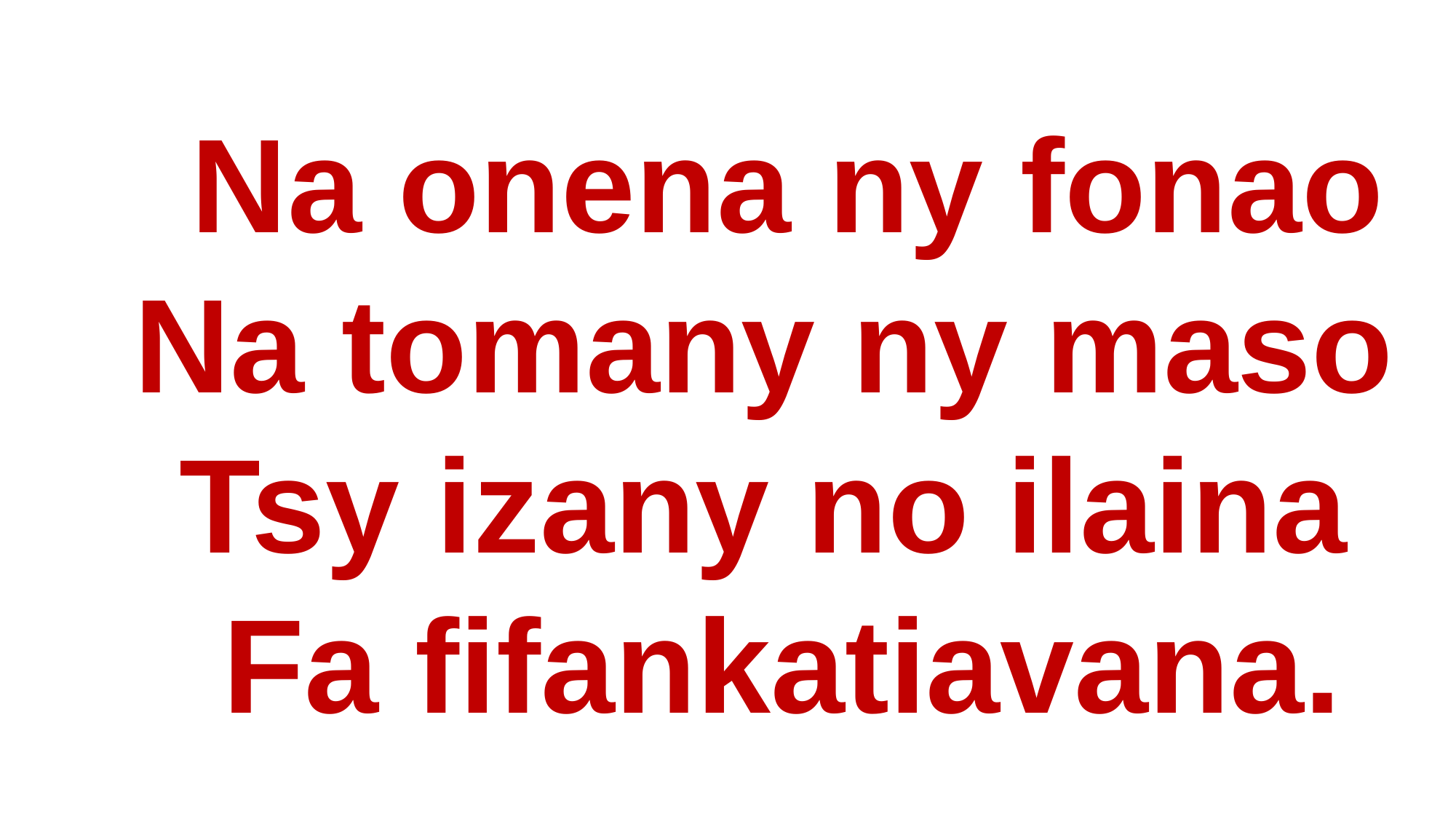

# Na onena ny fonao Na tomany ny maso Tsy izany no ilaina Fa fifankatiavana.